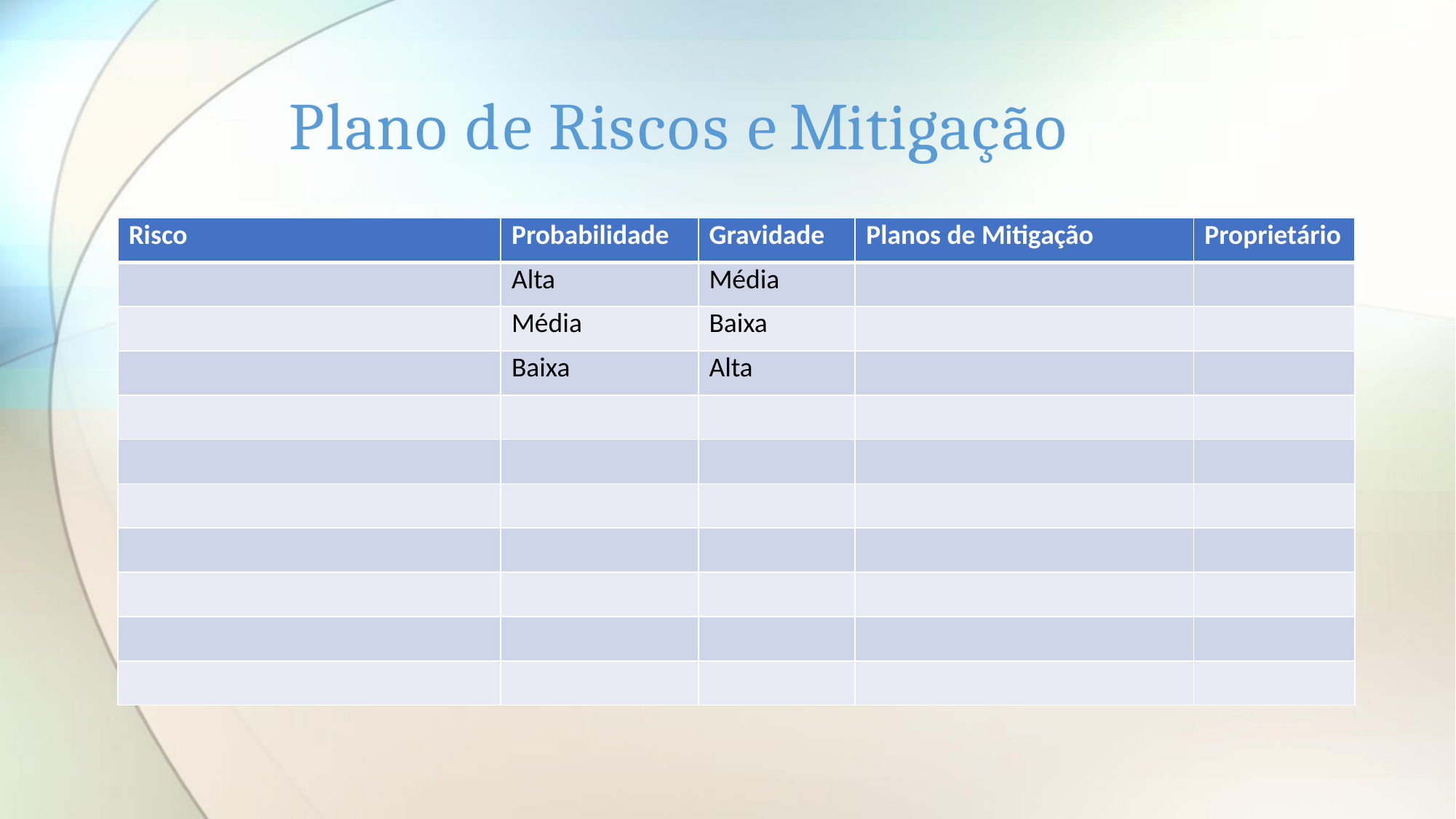

# Plano de Riscos e Mitigação
| Risco | Probabilidade | Gravidade | Planos de Mitigação | Proprietário |
| --- | --- | --- | --- | --- |
|  | Alta | Média |  |  |
|  | Média | Baixa |  |  |
|  | Baixa | Alta |  |  |
|  |  |  |  |  |
|  |  |  |  |  |
|  |  |  |  |  |
|  |  |  |  |  |
|  |  |  |  |  |
|  |  |  |  |  |
|  |  |  |  |  |